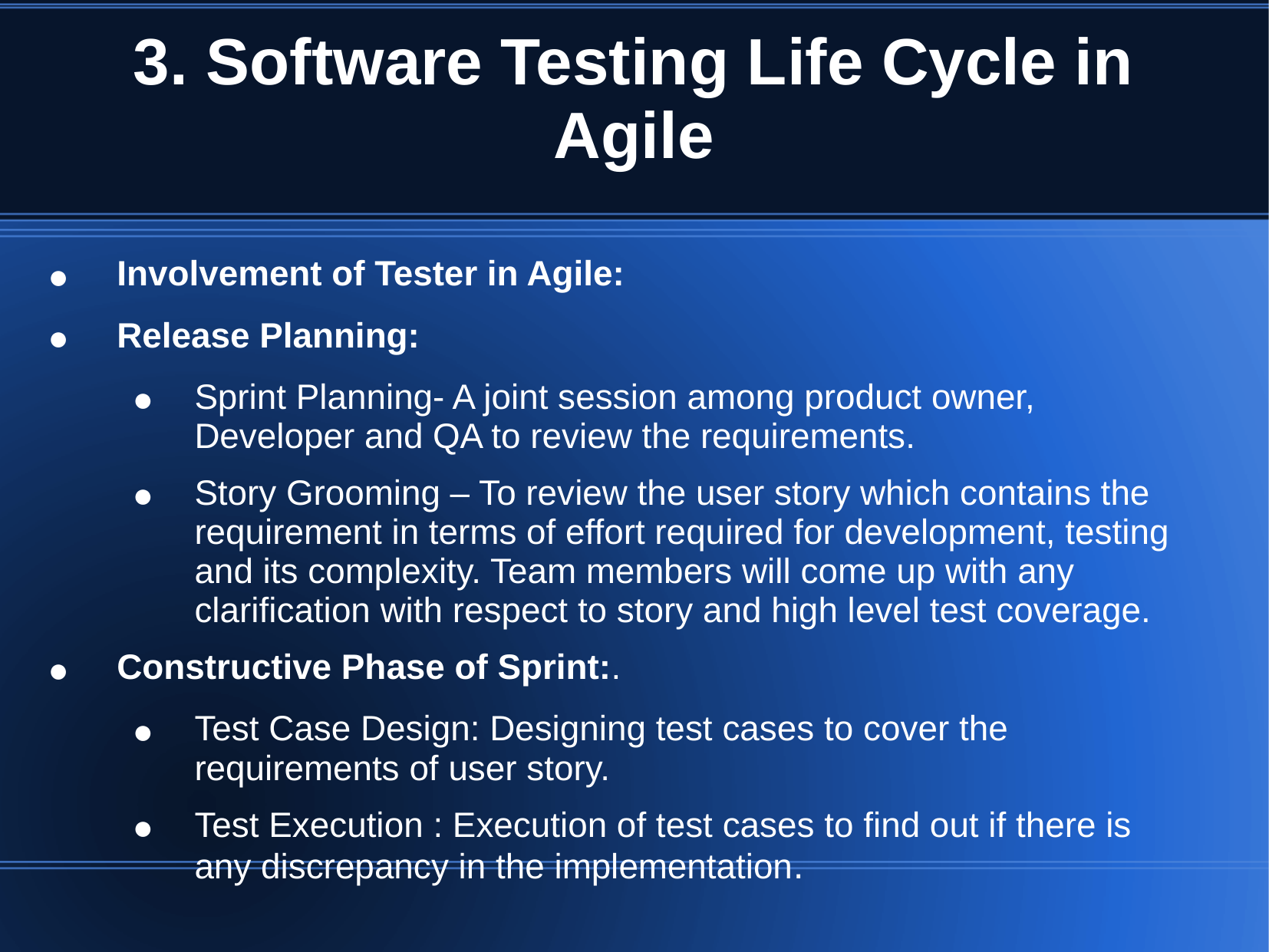

# 3. Software Testing Life Cycle in Agile
Involvement of Tester in Agile:
Release Planning:
Sprint Planning- A joint session among product owner, Developer and QA to review the requirements.
Story Grooming – To review the user story which contains the requirement in terms of effort required for development, testing and its complexity. Team members will come up with any clarification with respect to story and high level test coverage.
Constructive Phase of Sprint:.
Test Case Design: Designing test cases to cover the requirements of user story.
Test Execution : Execution of test cases to find out if there is any discrepancy in the implementation.